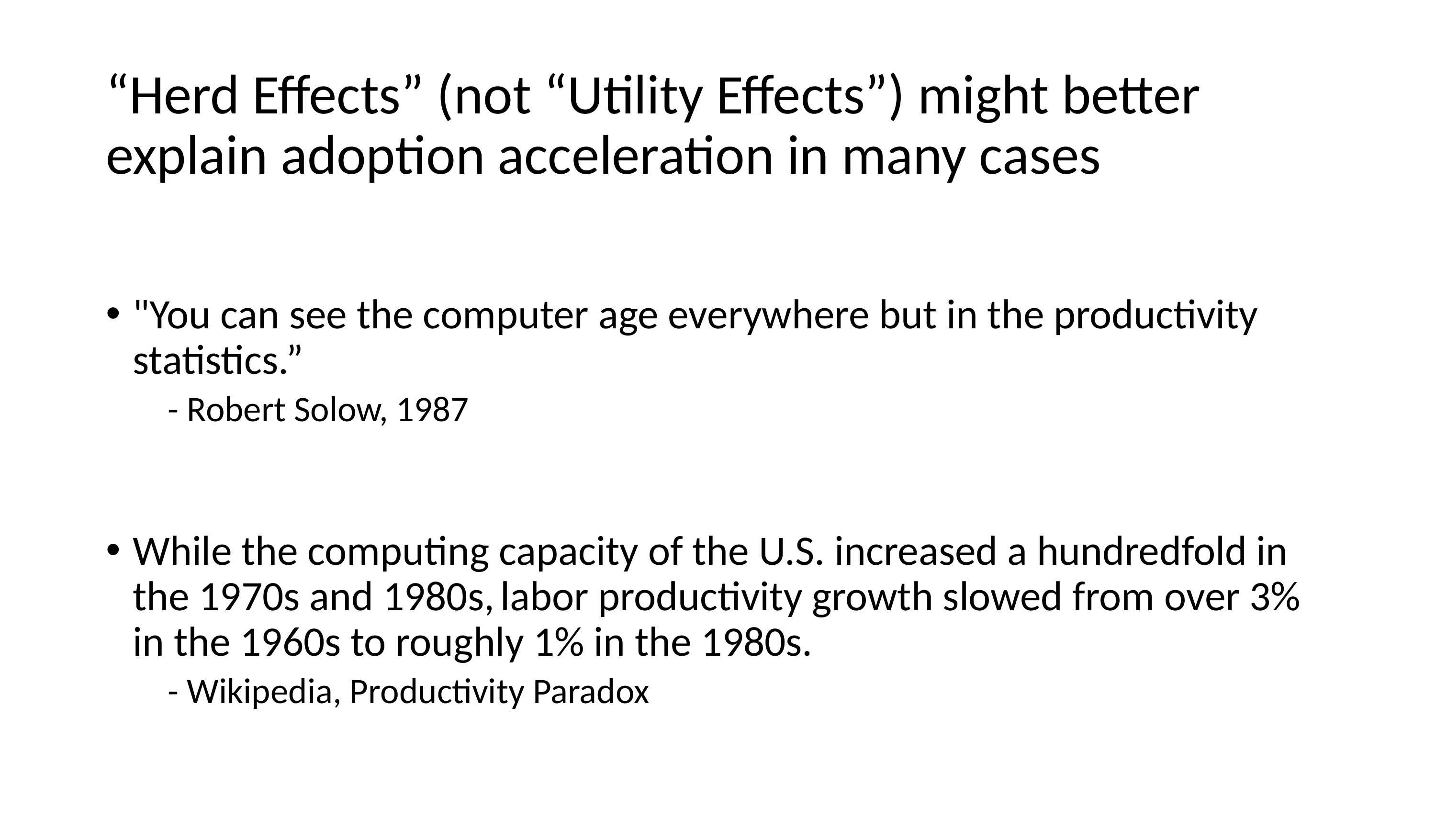

# “Herd Effects” (not “Utility Effects”) might better explain adoption acceleration in many cases

"You can see the computer age everywhere but in the productivity statistics.”
 - Robert Solow, 1987

While the computing capacity of the U.S. increased a hundredfold in the 1970s and 1980s, labor productivity growth slowed from over 3% in the 1960s to roughly 1% in the 1980s.
 - Wikipedia, Productivity Paradox